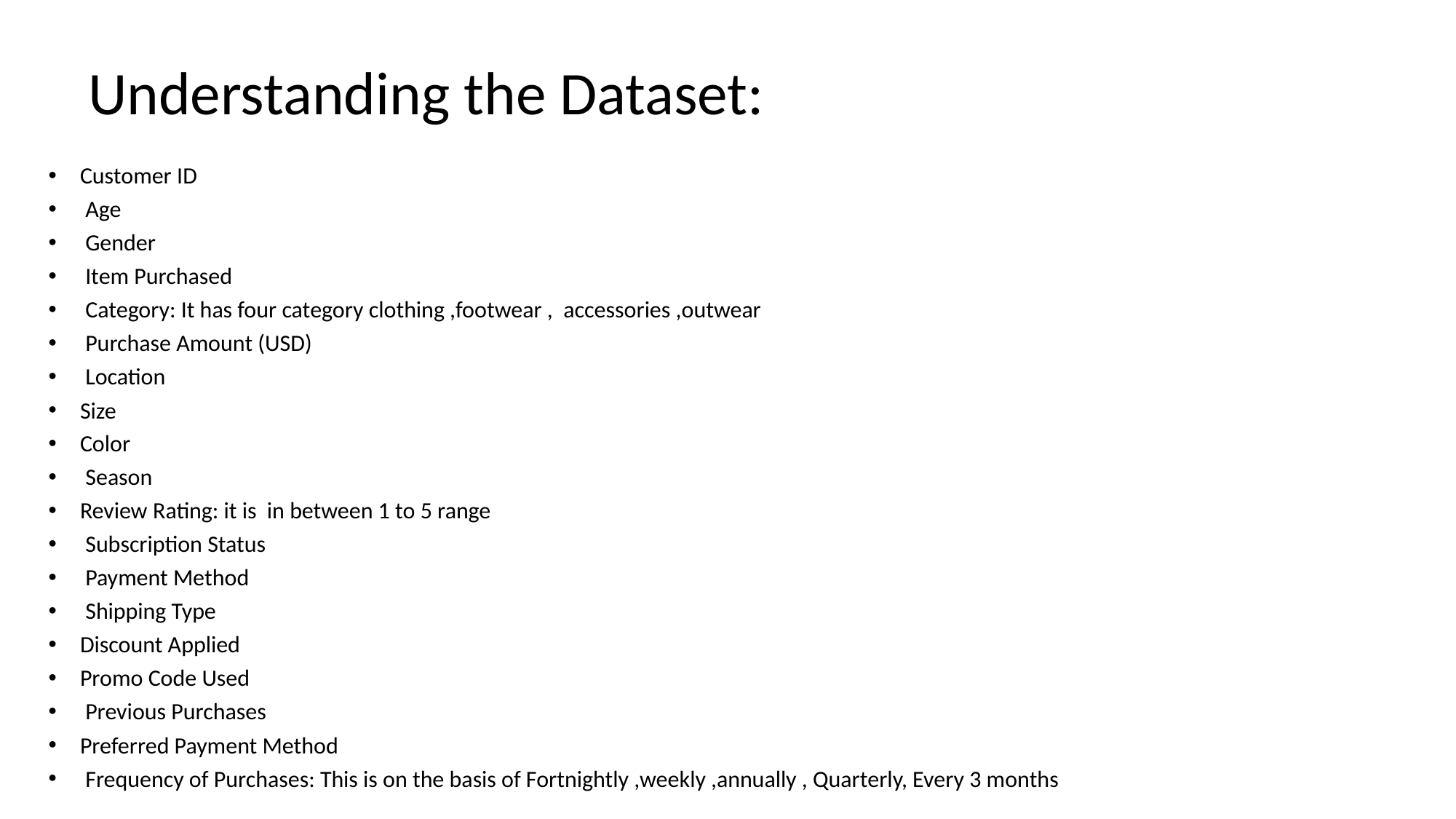

# Understanding the Dataset:
Customer ID
 Age
 Gender
 Item Purchased
 Category: It has four category clothing ,footwear ,  accessories ,outwear
 Purchase Amount (USD)
 Location
Size
Color
 Season
Review Rating: it is  in between 1 to 5 range
 Subscription Status
 Payment Method
 Shipping Type
Discount Applied
Promo Code Used
 Previous Purchases
Preferred Payment Method
 Frequency of Purchases: This is on the basis of Fortnightly ,weekly ,annually , Quarterly, Every 3 months